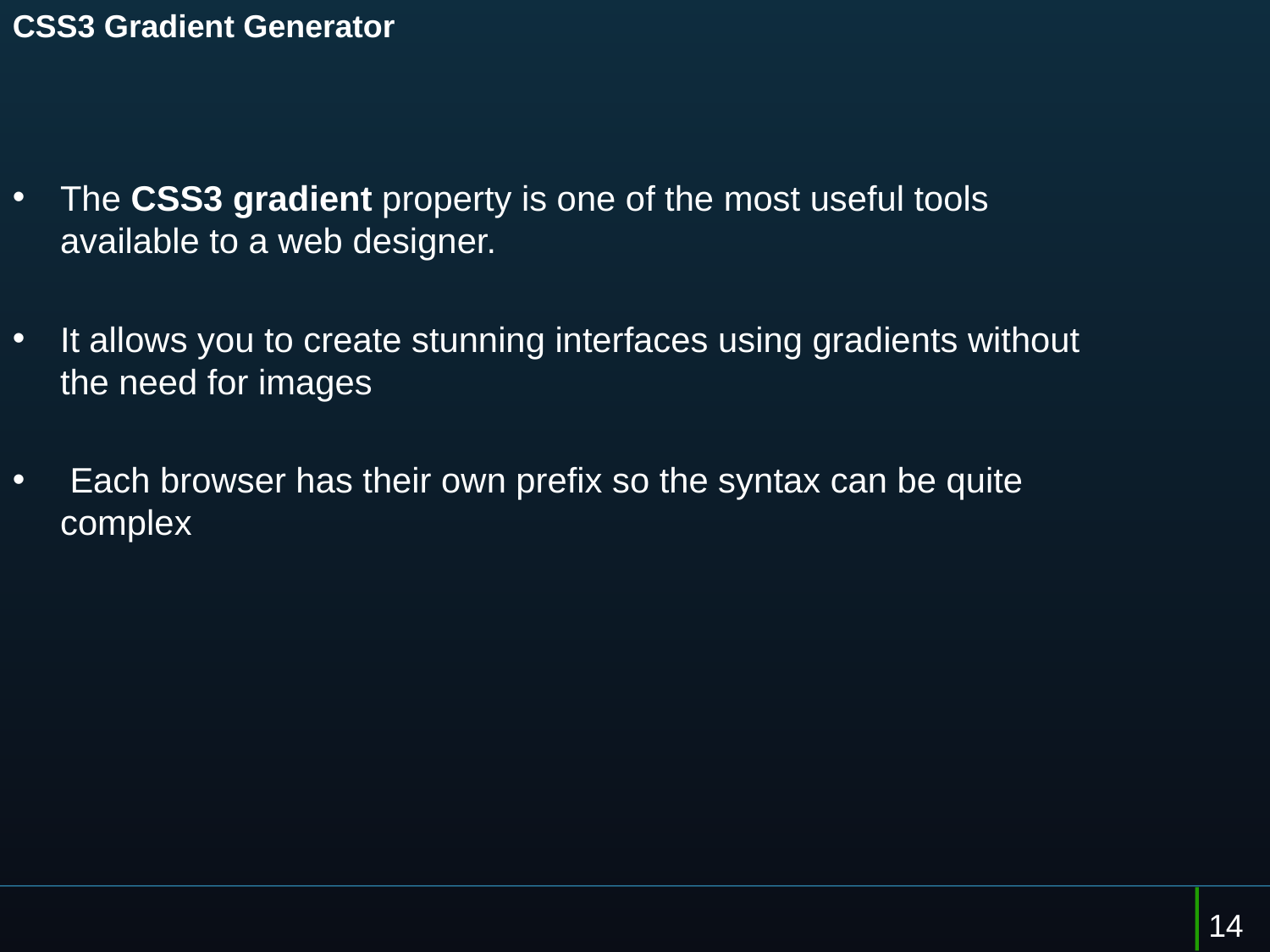

# CSS3 Gradient Generator
The CSS3 gradient property is one of the most useful tools available to a web designer.

It allows you to create stunning interfaces using gradients without the need for images

 Each browser has their own prefix so the syntax can be quite complex

14